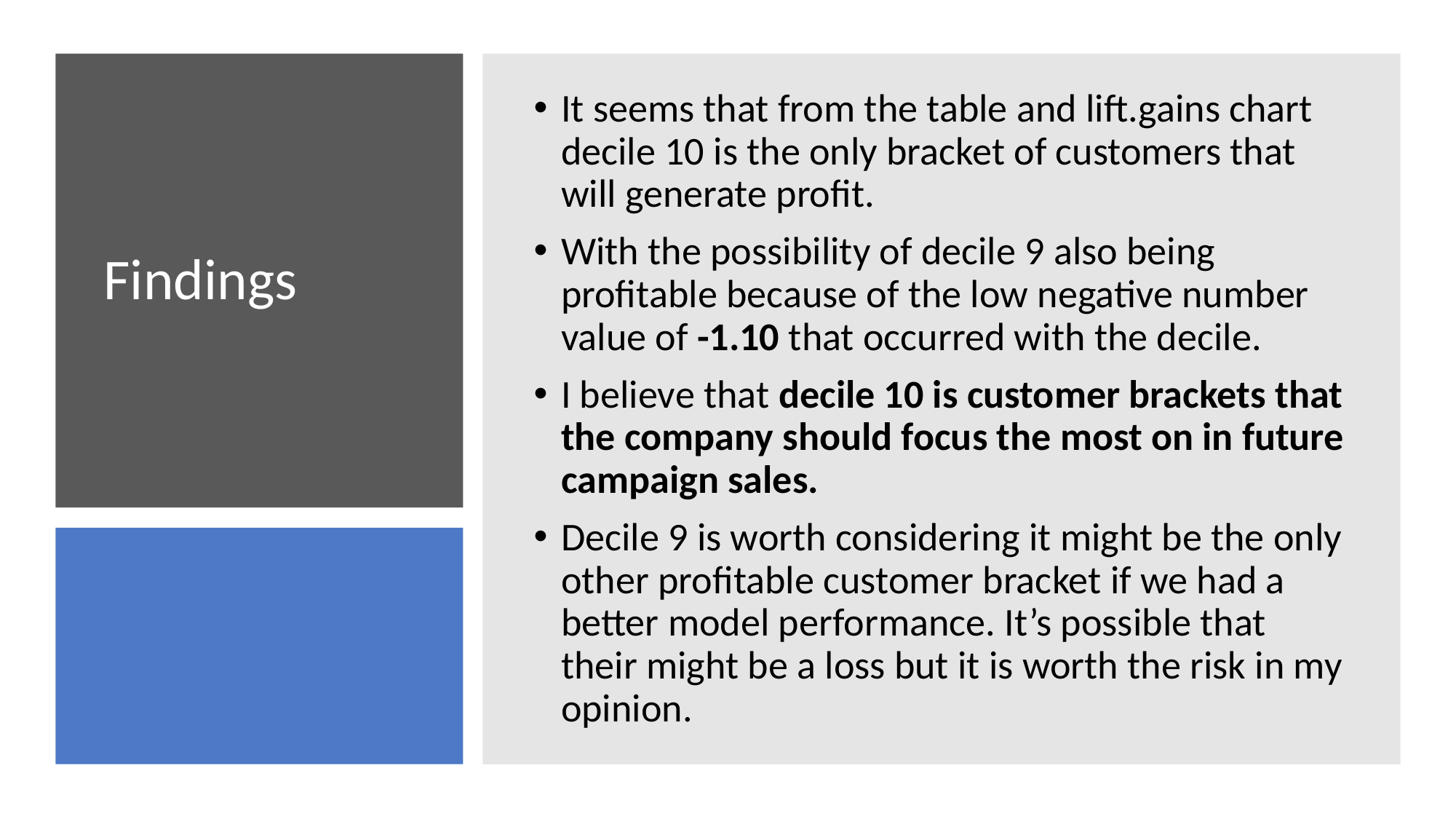

It seems that from the table and lift.gains chart decile 10 is the only bracket of customers that will generate profit.
With the possibility of decile 9 also being profitable because of the low negative number value of -1.10 that occurred with the decile.
I believe that decile 10 is customer brackets that the company should focus the most on in future campaign sales.
Decile 9 is worth considering it might be the only other profitable customer bracket if we had a better model performance. It’s possible that their might be a loss but it is worth the risk in my opinion.
# Findings